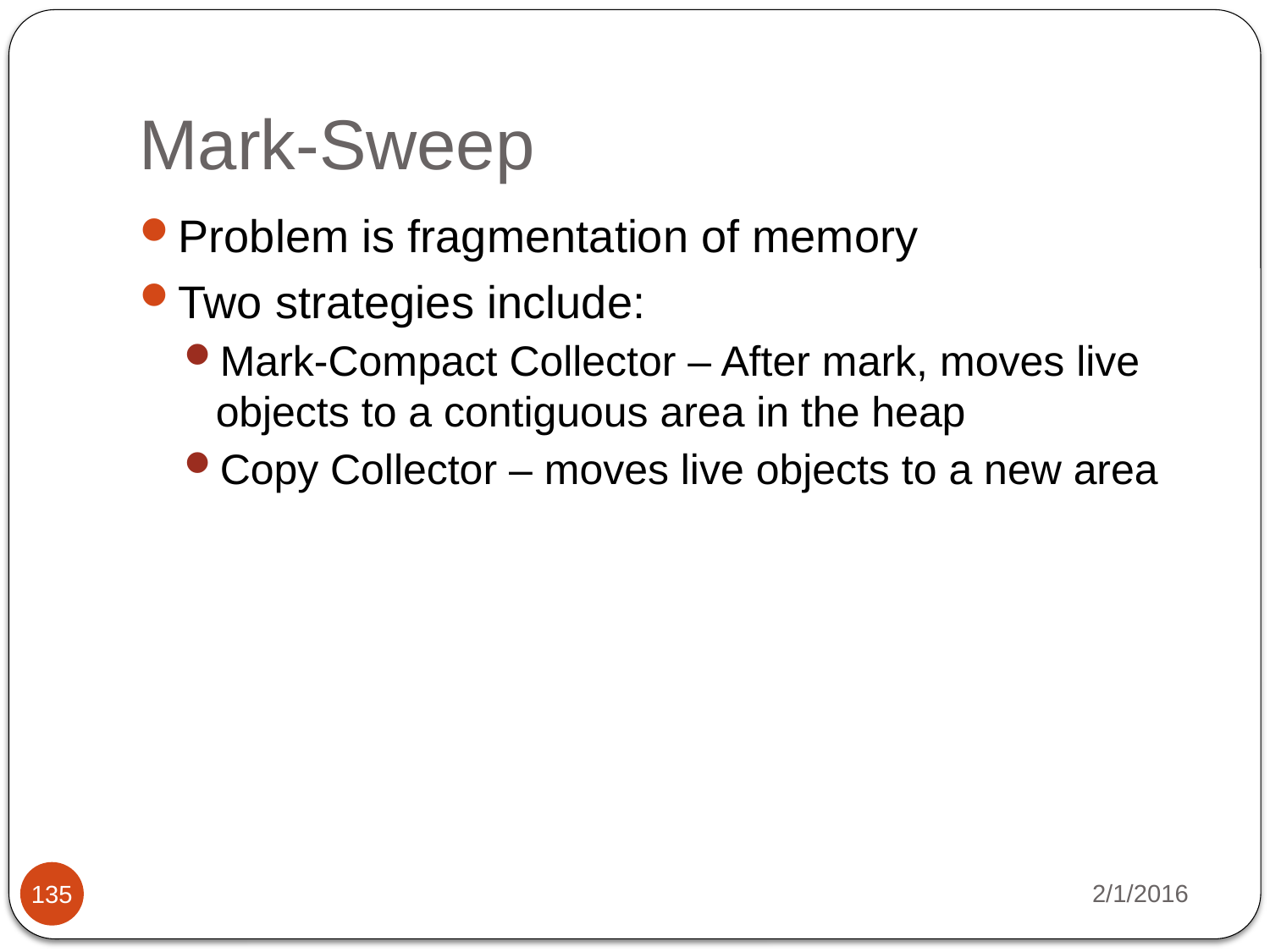

# Mark-Sweep
Problem is fragmentation of memory
Two strategies include:
Mark-Compact Collector – After mark, moves live objects to a contiguous area in the heap
Copy Collector – moves live objects to a new area

2/1/2016
135